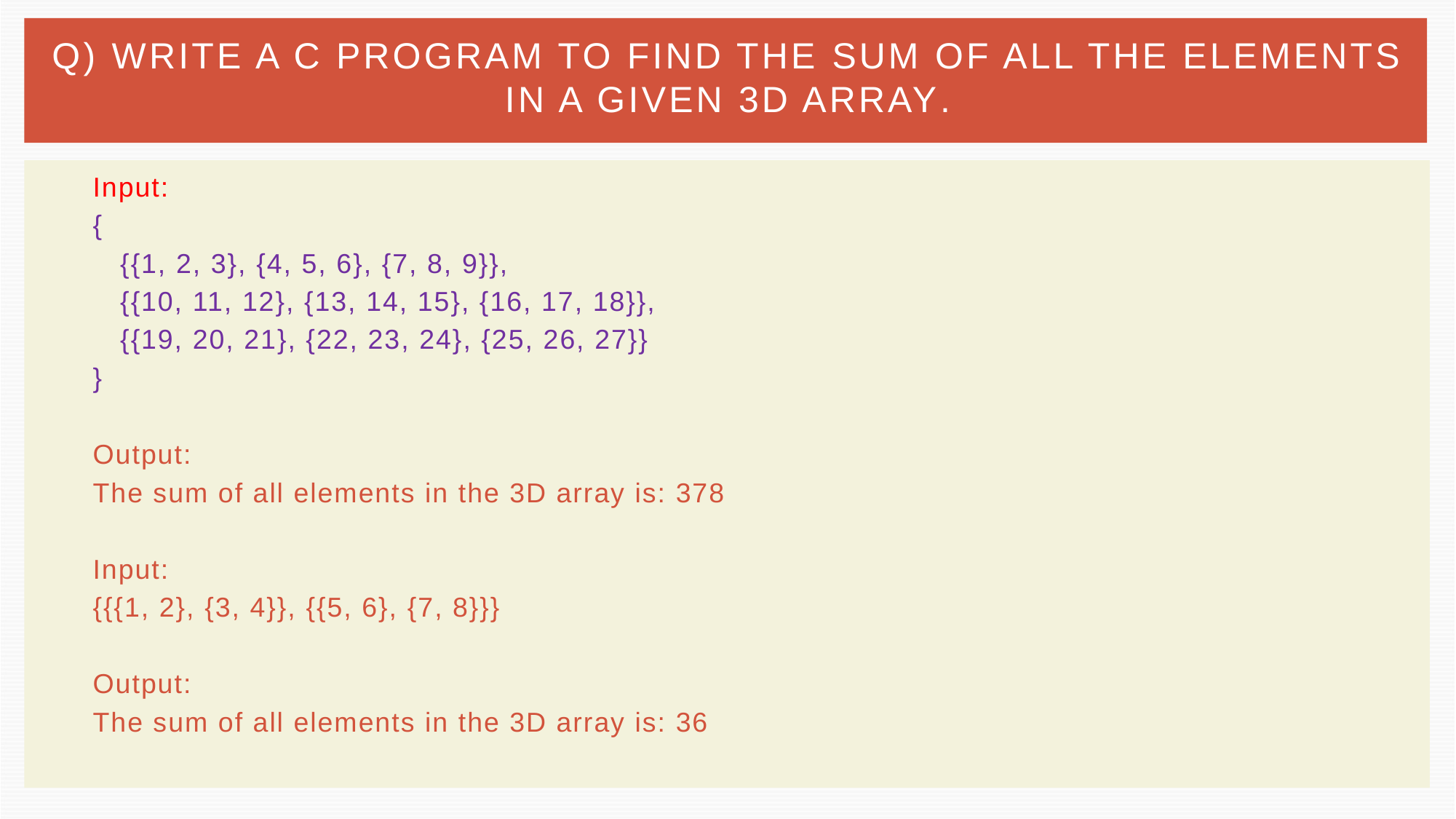

# Q) Write a C program to find the sum of all the elements in a given 3D array.
Input:
{
   {{1, 2, 3}, {4, 5, 6}, {7, 8, 9}},
   {{10, 11, 12}, {13, 14, 15}, {16, 17, 18}},
   {{19, 20, 21}, {22, 23, 24}, {25, 26, 27}}
}

Output:
The sum of all elements in the 3D array is: 378

Input:
{{{1, 2}, {3, 4}}, {{5, 6}, {7, 8}}}

Output:
The sum of all elements in the 3D array is: 36